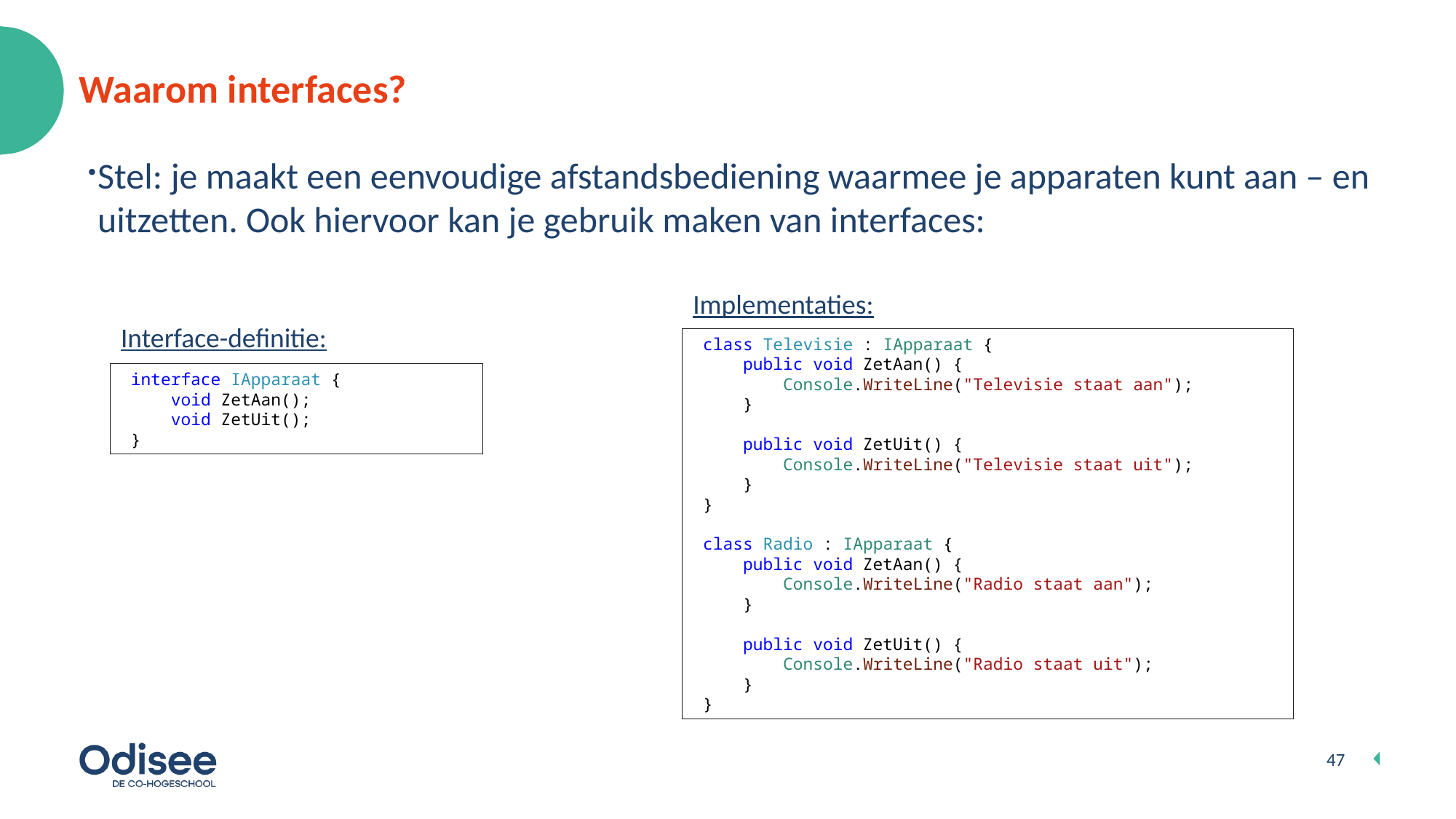

# Waarom interfaces?
Stel: je maakt een eenvoudige afstandsbediening waarmee je apparaten kunt aan – en uitzetten. Ook hiervoor kan je gebruik maken van interfaces:
Implementaties:
Interface-definitie:
 class Televisie : IApparaat {
     public void ZetAan() {
         Console.WriteLine("Televisie staat aan");
     }

     public void ZetUit() {
         Console.WriteLine("Televisie staat uit");
     }
 }

 class Radio : IApparaat {
     public void ZetAan() {
         Console.WriteLine("Radio staat aan");
     }

     public void ZetUit() {
         Console.WriteLine("Radio staat uit");
     }
 }
 interface IApparaat {
     void ZetAan();
     void ZetUit();
 }

47